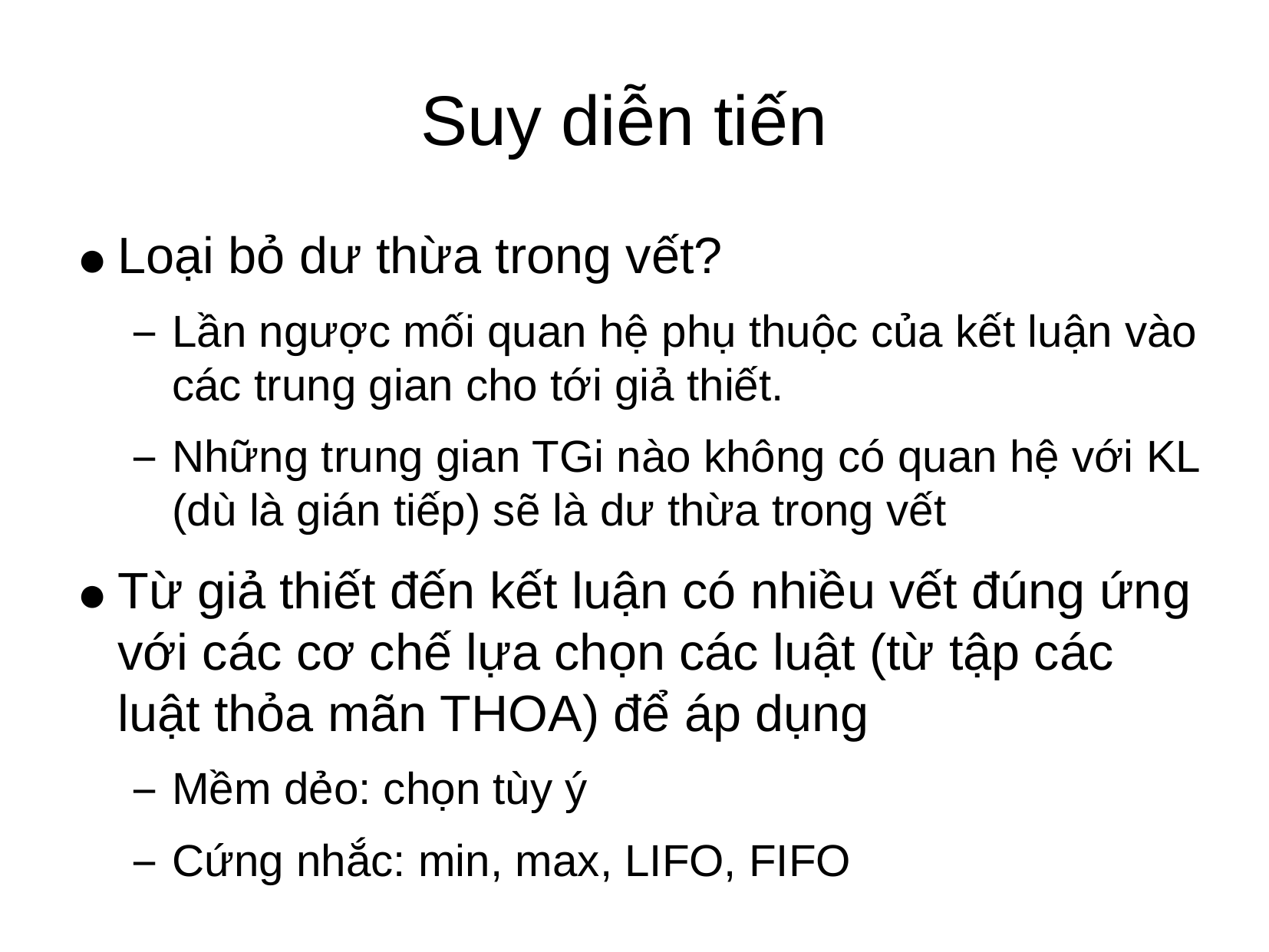

Suy diễn tiến
Loại bỏ dư thừa trong vết?
Lần ngược mối quan hệ phụ thuộc của kết luận vào các trung gian cho tới giả thiết.
Những trung gian TGi nào không có quan hệ với KL (dù là gián tiếp) sẽ là dư thừa trong vết
Từ giả thiết đến kết luận có nhiều vết đúng ứng với các cơ chế lựa chọn các luật (từ tập các luật thỏa mãn THOA) để áp dụng
Mềm dẻo: chọn tùy ý
Cứng nhắc: min, max, LIFO, FIFO